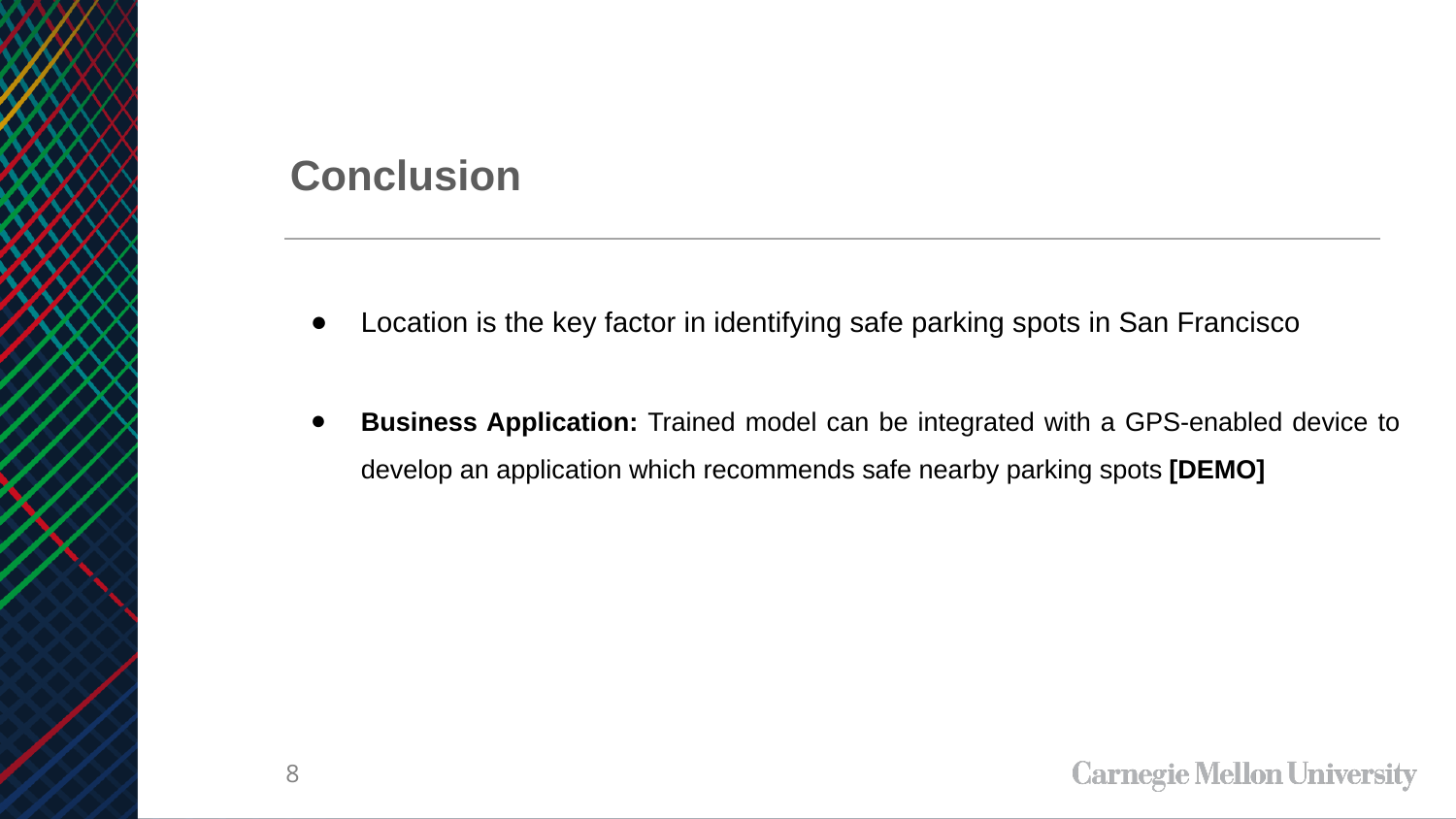

Conclusion
Location is the key factor in identifying safe parking spots in San Francisco

Business Application: Trained model can be integrated with a GPS-enabled device to develop an application which recommends safe nearby parking spots [DEMO]
8